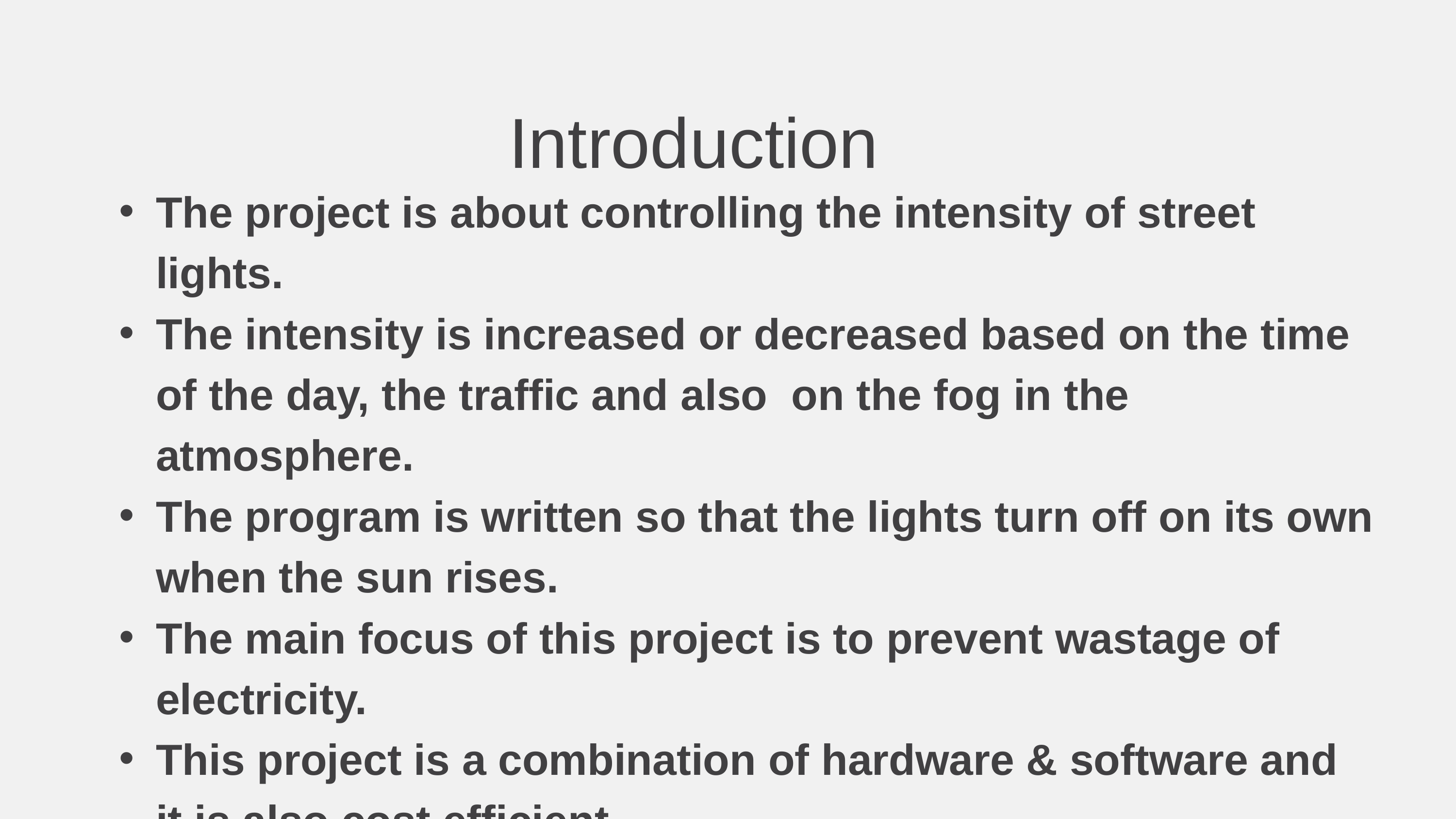

Introduction
The project is about controlling the intensity of street lights.
The intensity is increased or decreased based on the time of the day, the traffic and also  on the fog in the atmosphere.
The program is written so that the lights turn off on its own when the sun rises.
The main focus of this project is to prevent wastage of electricity.
This project is a combination of hardware & software and it is also cost efficient.